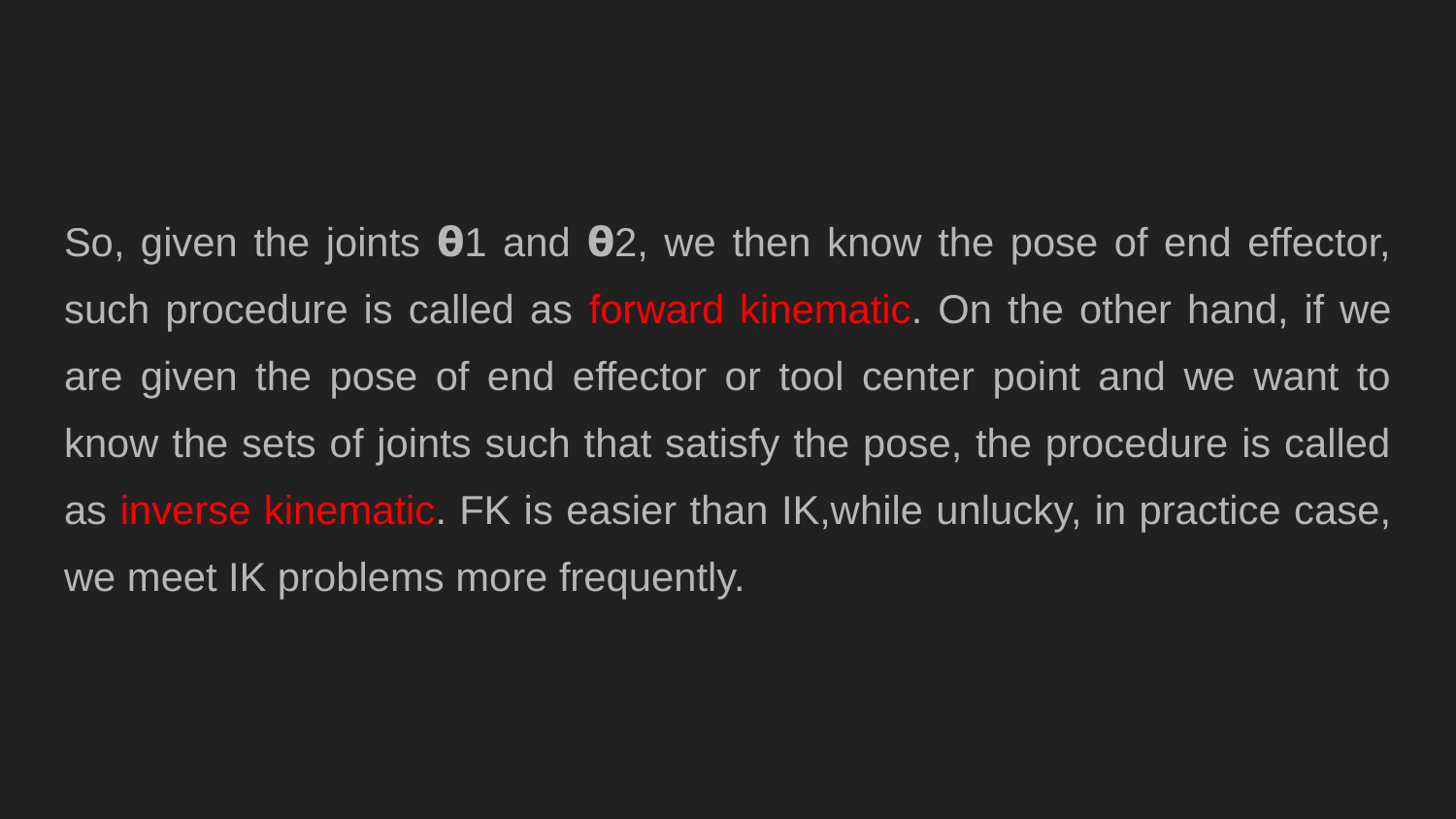

So, given the joints 𝝷1 and 𝝷2, we then know the pose of end effector, such procedure is called as forward kinematic. On the other hand, if we are given the pose of end effector or tool center point and we want to know the sets of joints such that satisfy the pose, the procedure is called as inverse kinematic. FK is easier than IK,while unlucky, in practice case, we meet IK problems more frequently.